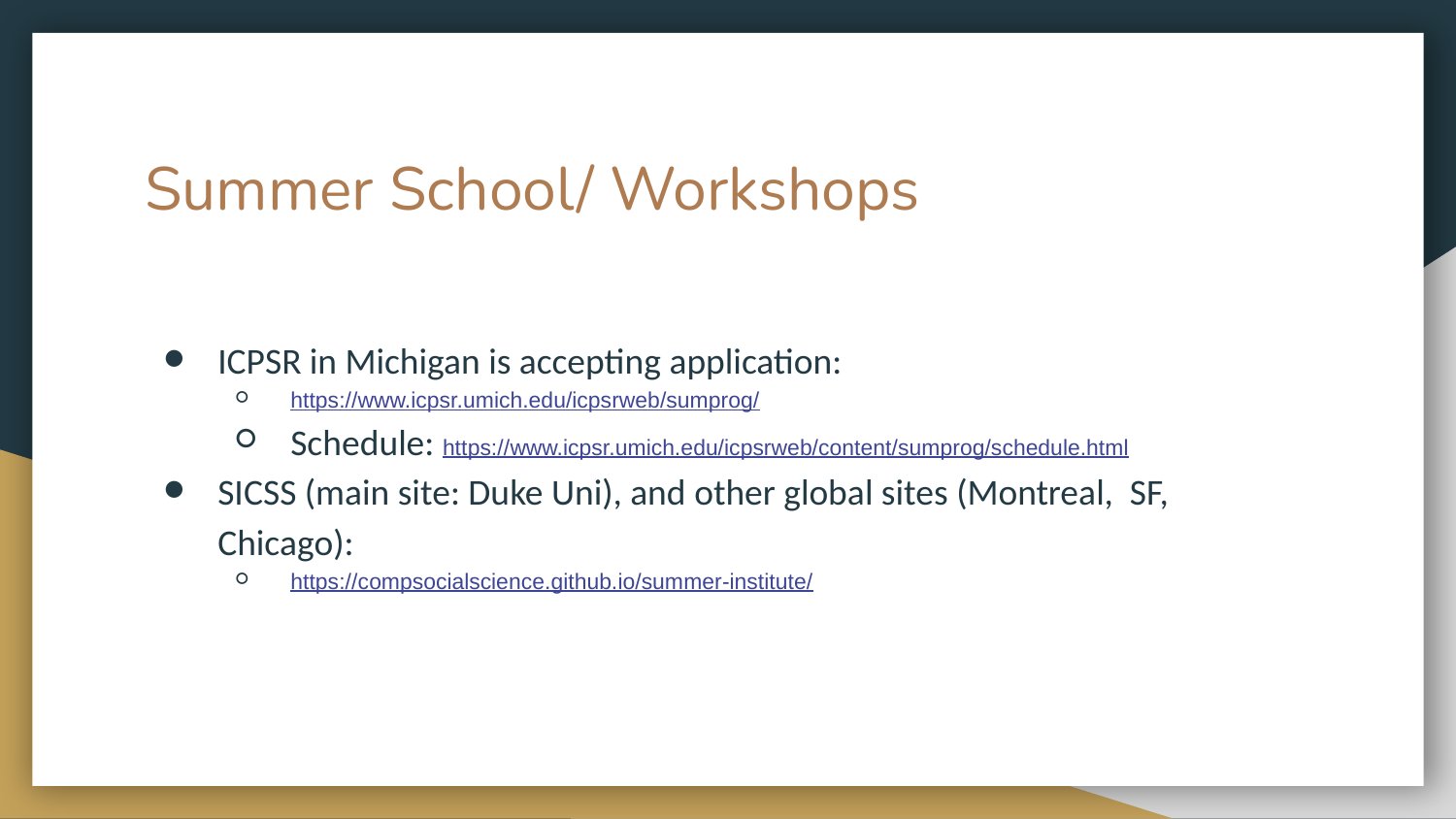

# Summer School/ Workshops
ICPSR in Michigan is accepting application:
https://www.icpsr.umich.edu/icpsrweb/sumprog/
Schedule: https://www.icpsr.umich.edu/icpsrweb/content/sumprog/schedule.html
SICSS (main site: Duke Uni), and other global sites (Montreal,  SF, Chicago):
https://compsocialscience.github.io/summer-institute/